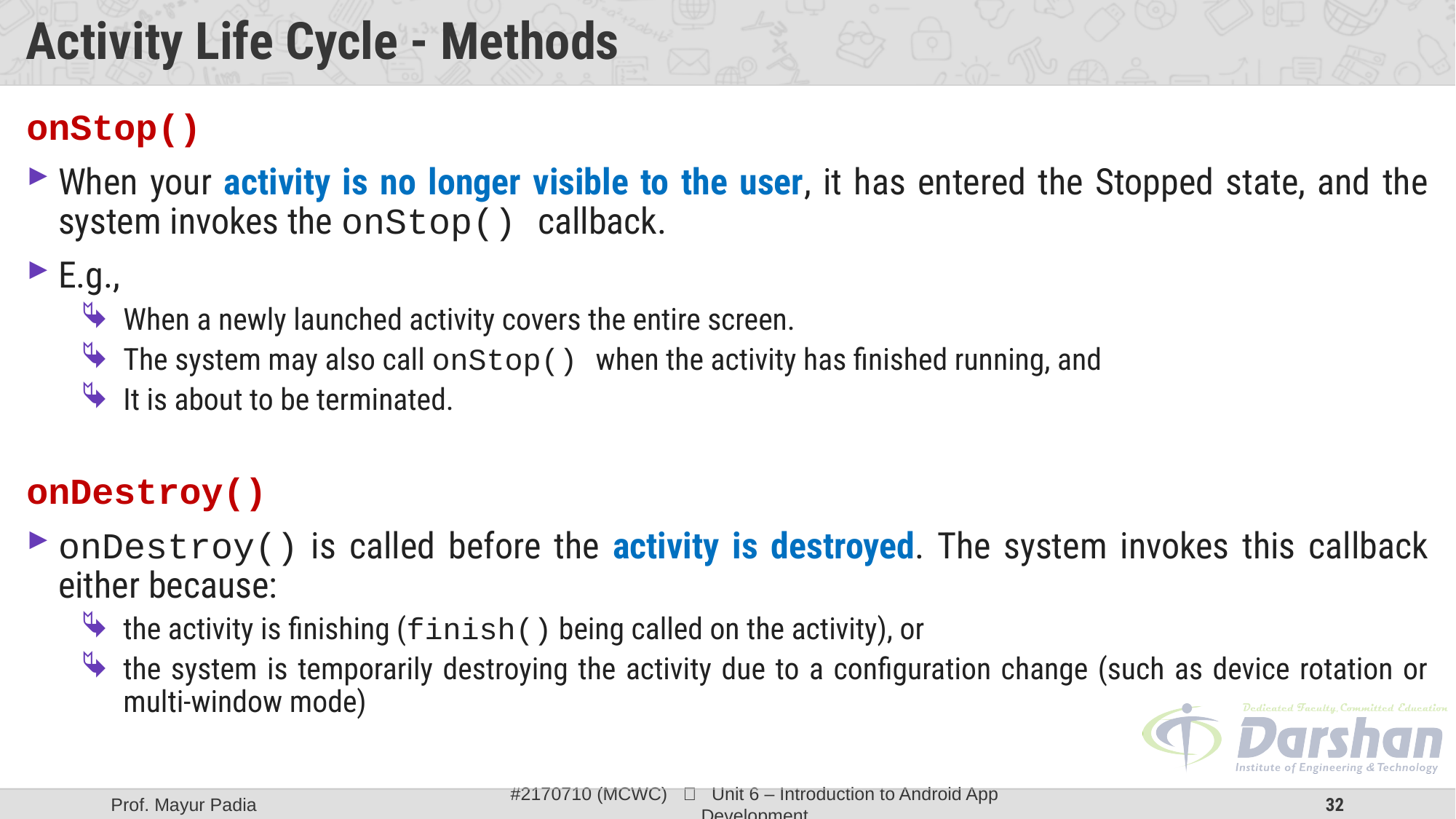

# Activity Life Cycle - Methods
onStop()
When your activity is no longer visible to the user, it has entered the Stopped state, and the system invokes the onStop() callback.
E.g.,
When a newly launched activity covers the entire screen.
The system may also call onStop() when the activity has finished running, and
It is about to be terminated.

onDestroy()
onDestroy() is called before the activity is destroyed. The system invokes this callback either because:
the activity is finishing (finish() being called on the activity), or
the system is temporarily destroying the activity due to a configuration change (such as device rotation or multi-window mode)